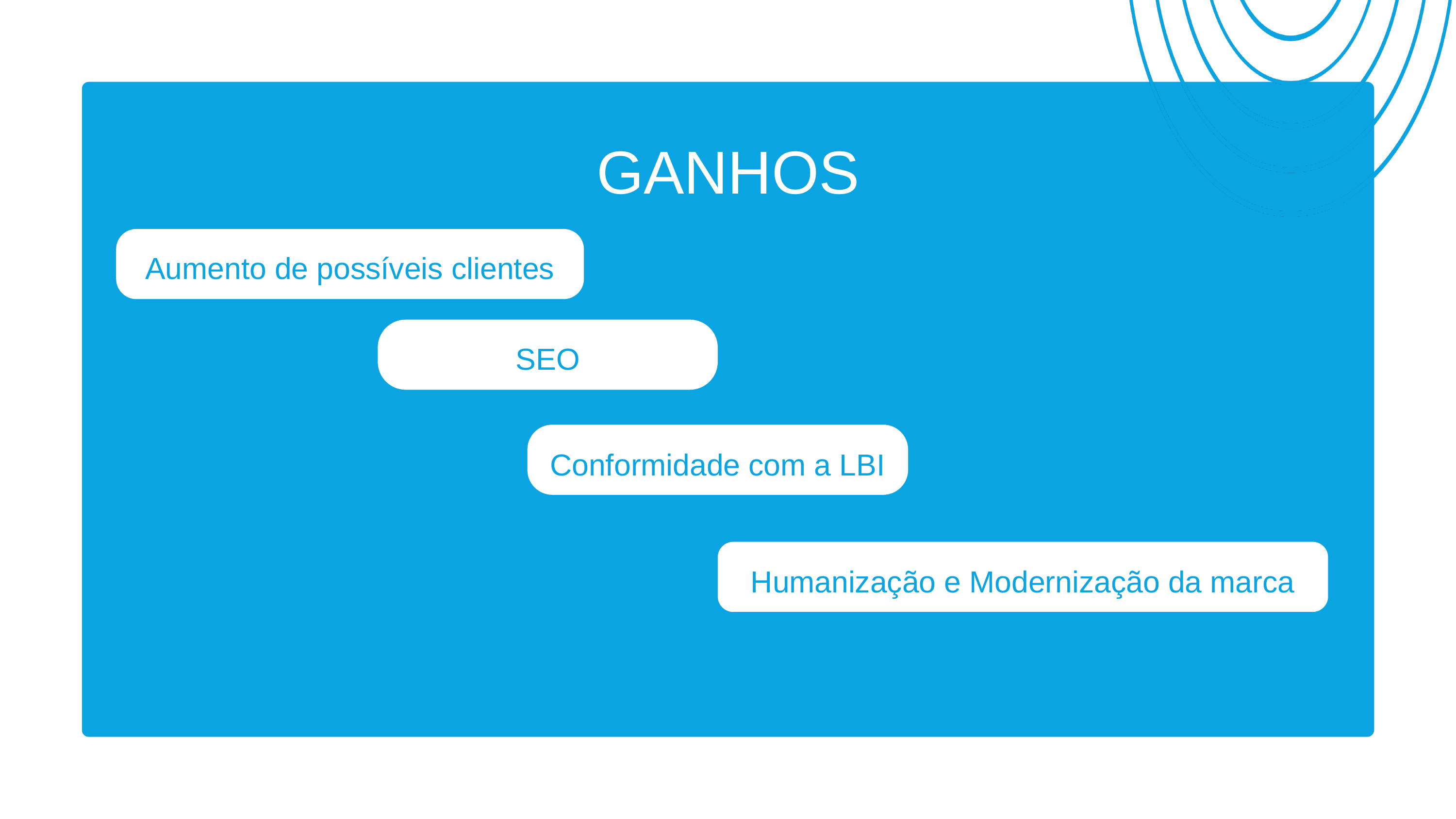

GANHOS

Aumento de possíveis clientes

SEO

Conformidade com a LBI

Humanização e Modernização da marca